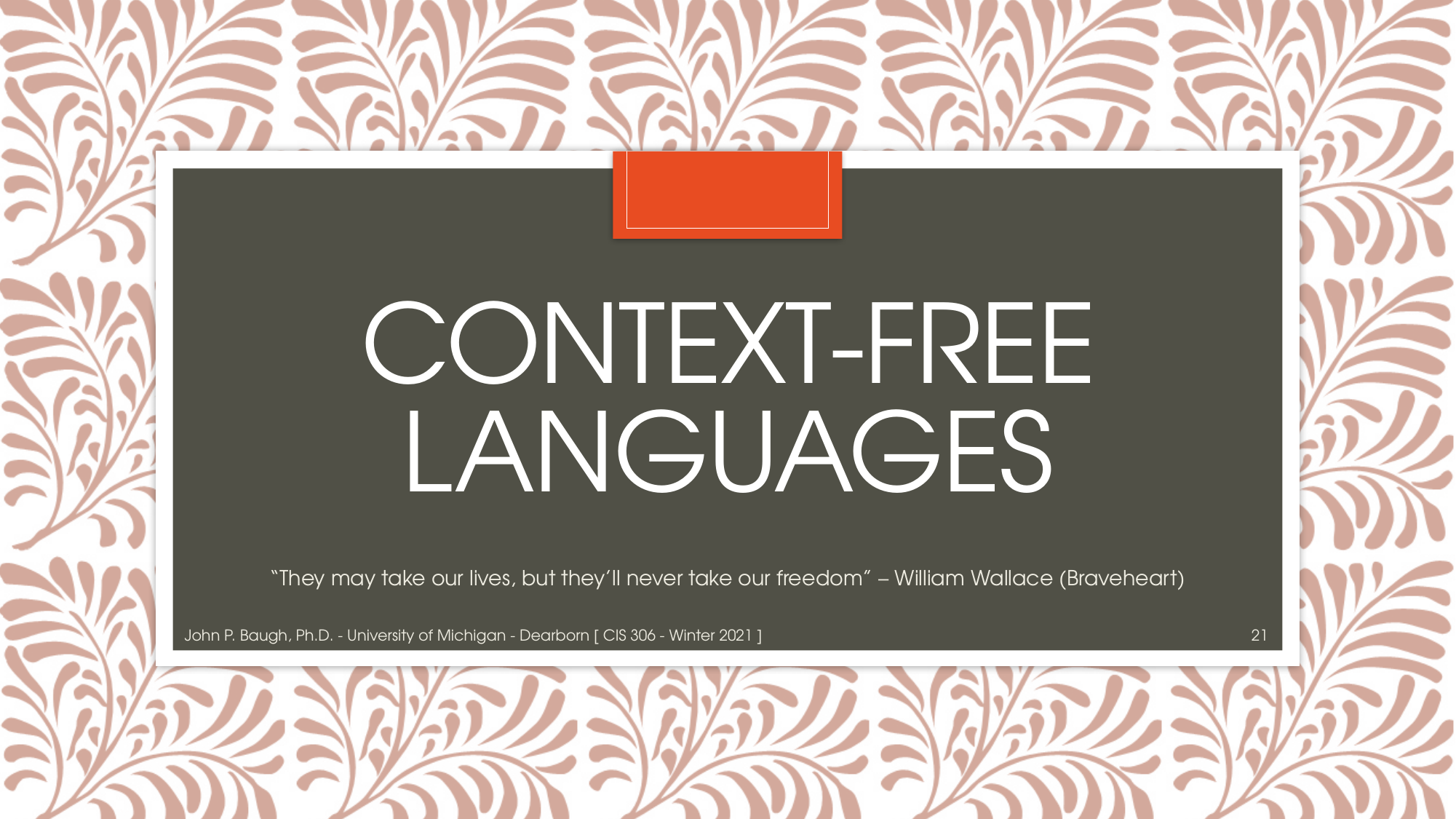

# Context-Free Languages
“They may take our lives, but they’ll never take our freedom” – William Wallace (Braveheart)
John P. Baugh, Ph.D. - University of Michigan - Dearborn [ CIS 306 - Winter 2021 ]
21